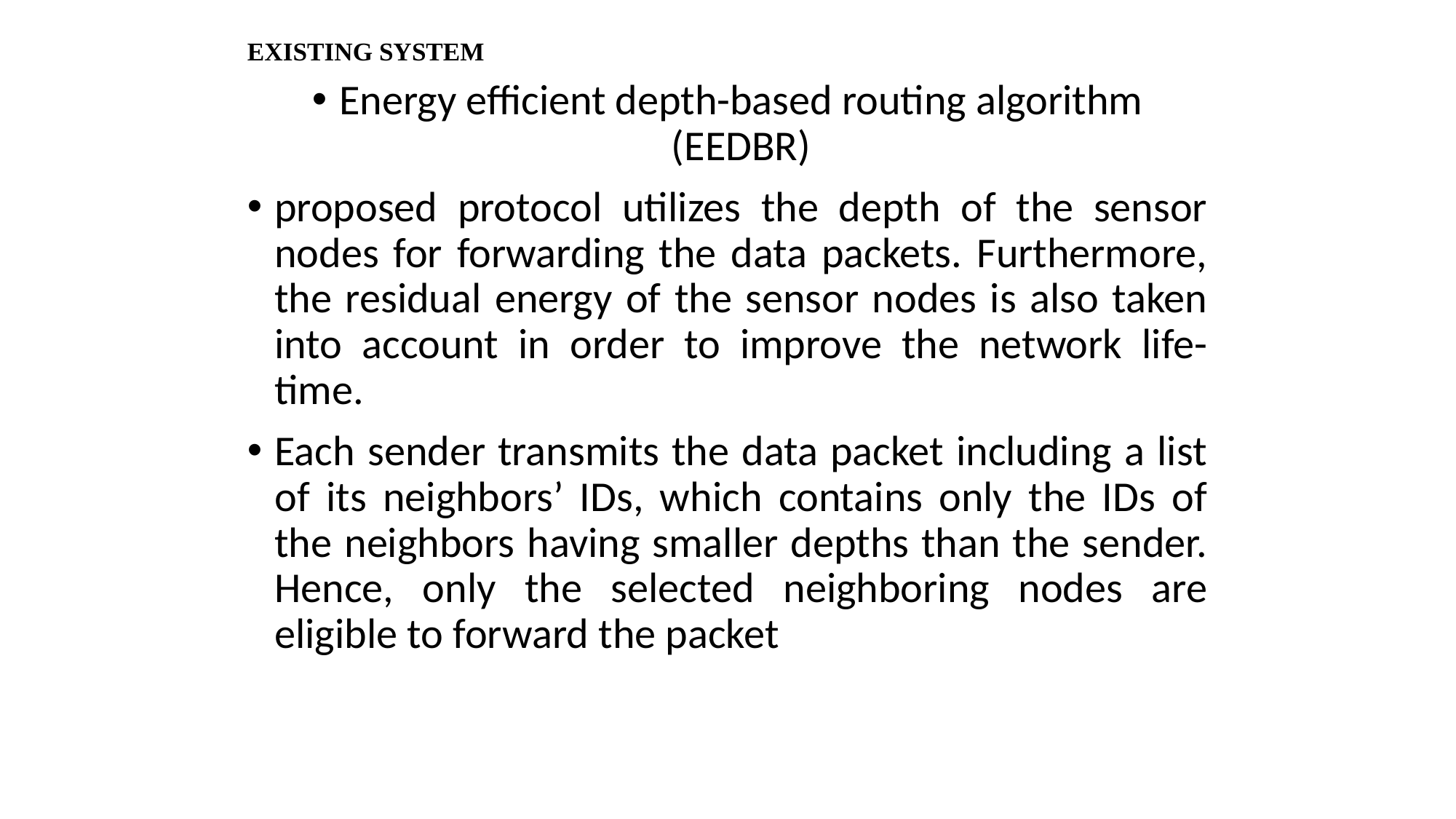

# EXISTING SYSTEM
Energy efficient depth-based routing algorithm (EEDBR)
proposed protocol utilizes the depth of the sensor nodes for forwarding the data packets. Furthermore, the residual energy of the sensor nodes is also taken into account in order to improve the network life-time.
Each sender transmits the data packet including a list of its neighbors’ IDs, which contains only the IDs of the neighbors having smaller depths than the sender. Hence, only the selected neighboring nodes are eligible to forward the packet